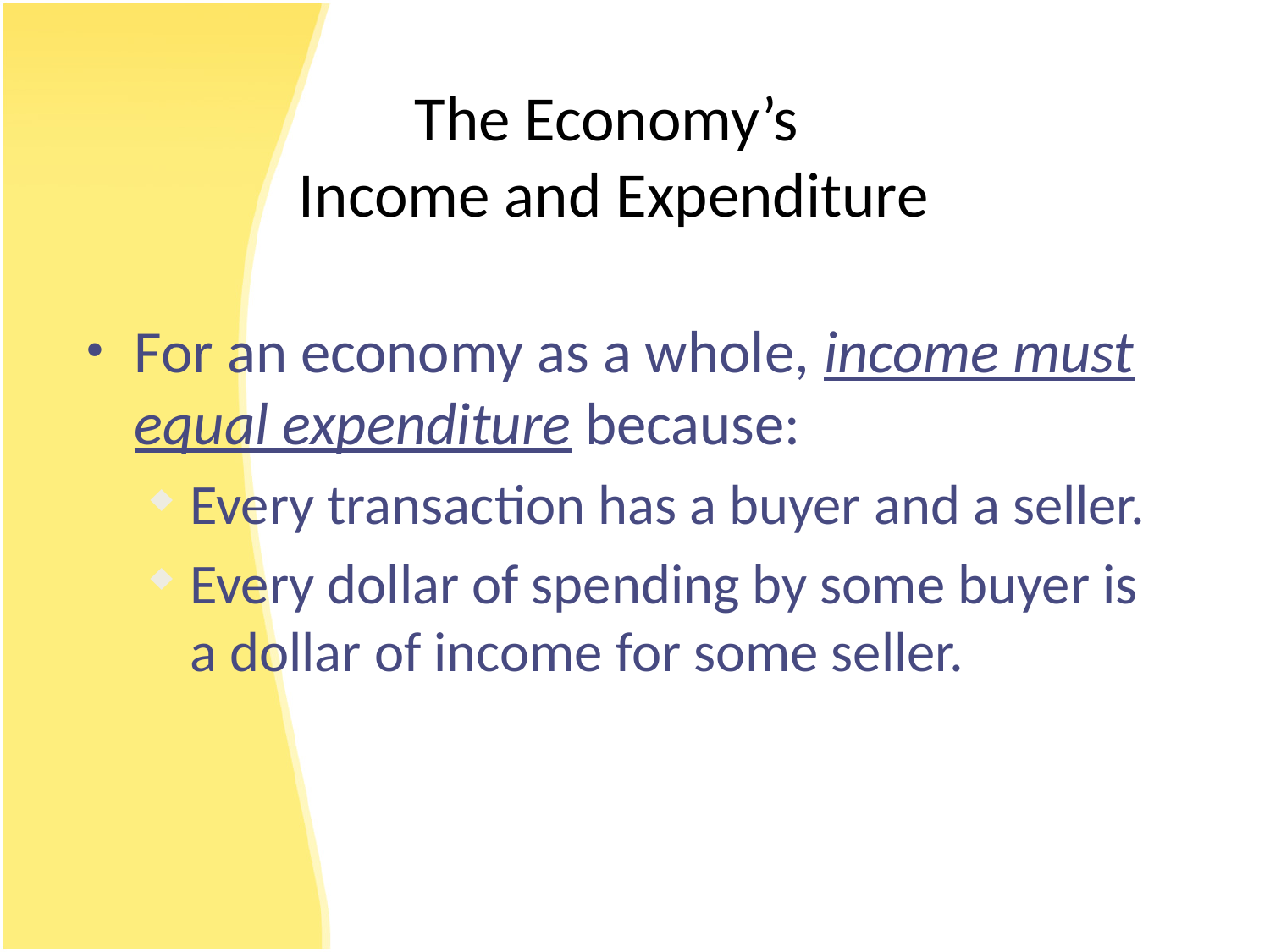

# The Economy’s Income and Expenditure
For an economy as a whole, income must equal expenditure because:
Every transaction has a buyer and a seller.
Every dollar of spending by some buyer is a dollar of income for some seller.